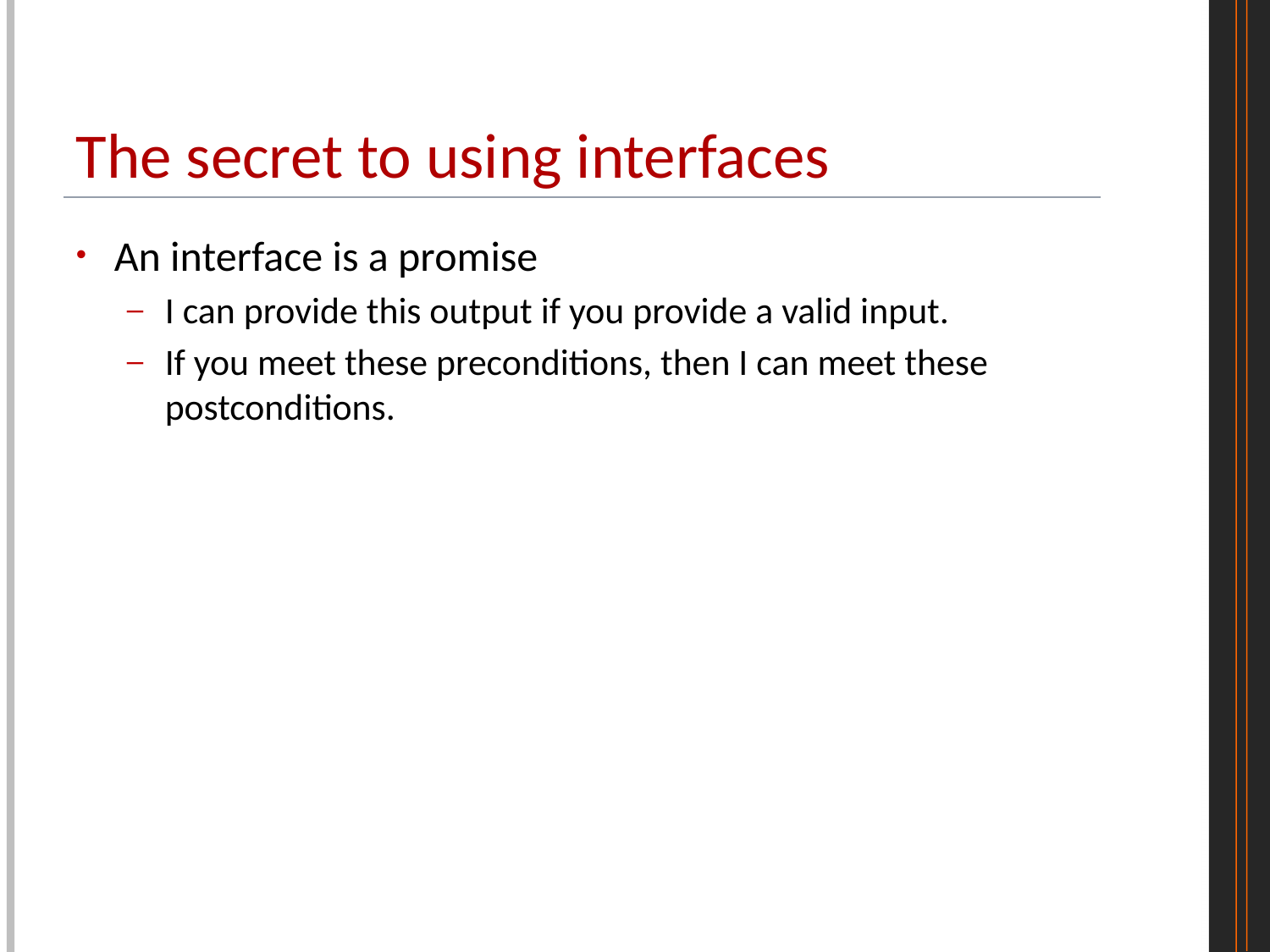

# The secret to using interfaces
An interface is a promise
I can provide this output if you provide a valid input.
If you meet these preconditions, then I can meet these postconditions.